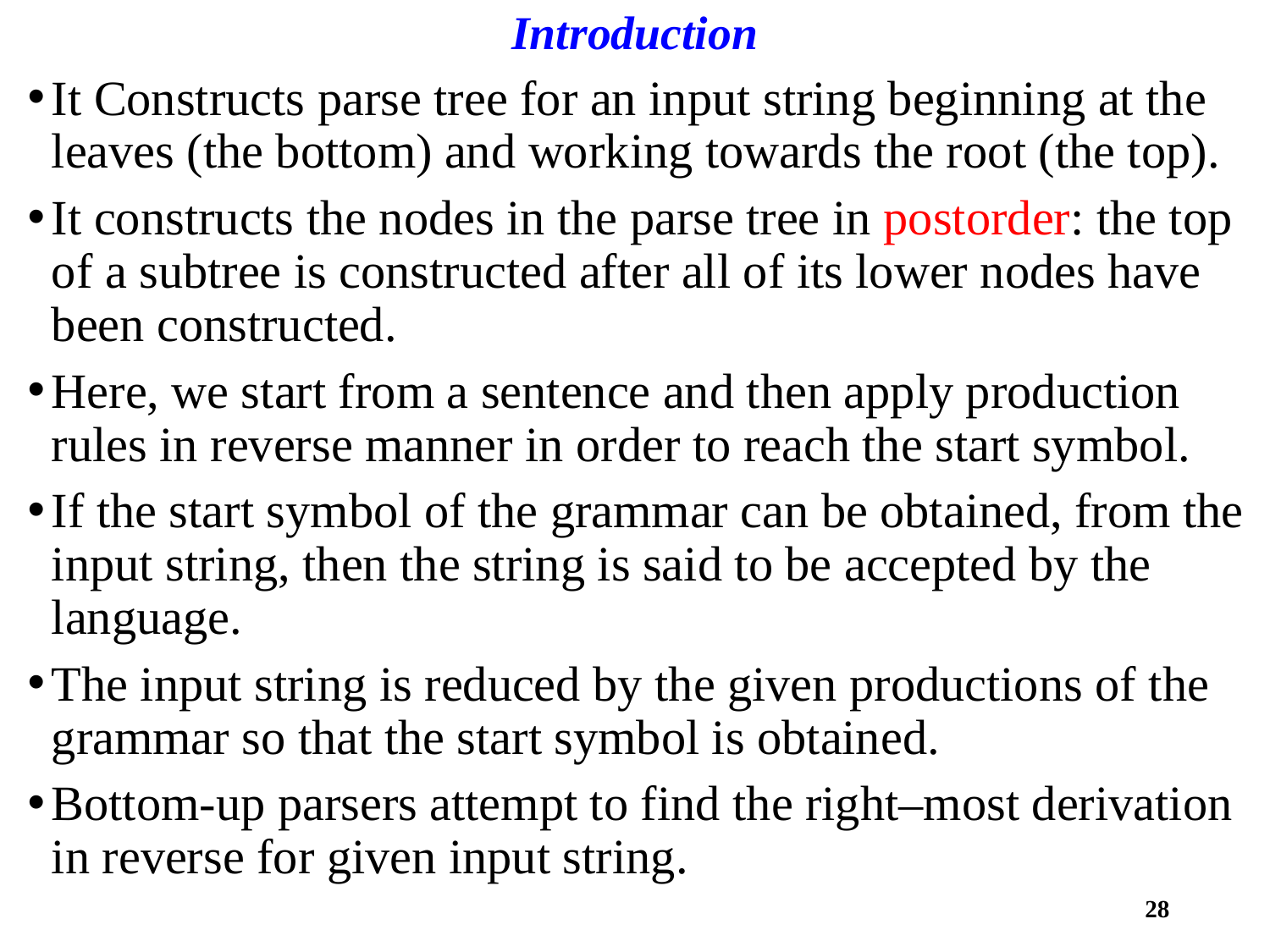

# Introduction
It Constructs parse tree for an input string beginning at the leaves (the bottom) and working towards the root (the top).
It constructs the nodes in the parse tree in postorder: the top of a subtree is constructed after all of its lower nodes have been constructed.
Here, we start from a sentence and then apply production rules in reverse manner in order to reach the start symbol.
If the start symbol of the grammar can be obtained, from the input string, then the string is said to be accepted by the language.
The input string is reduced by the given productions of the grammar so that the start symbol is obtained.
Bottom-up parsers attempt to find the right–most derivation in reverse for given input string.

28